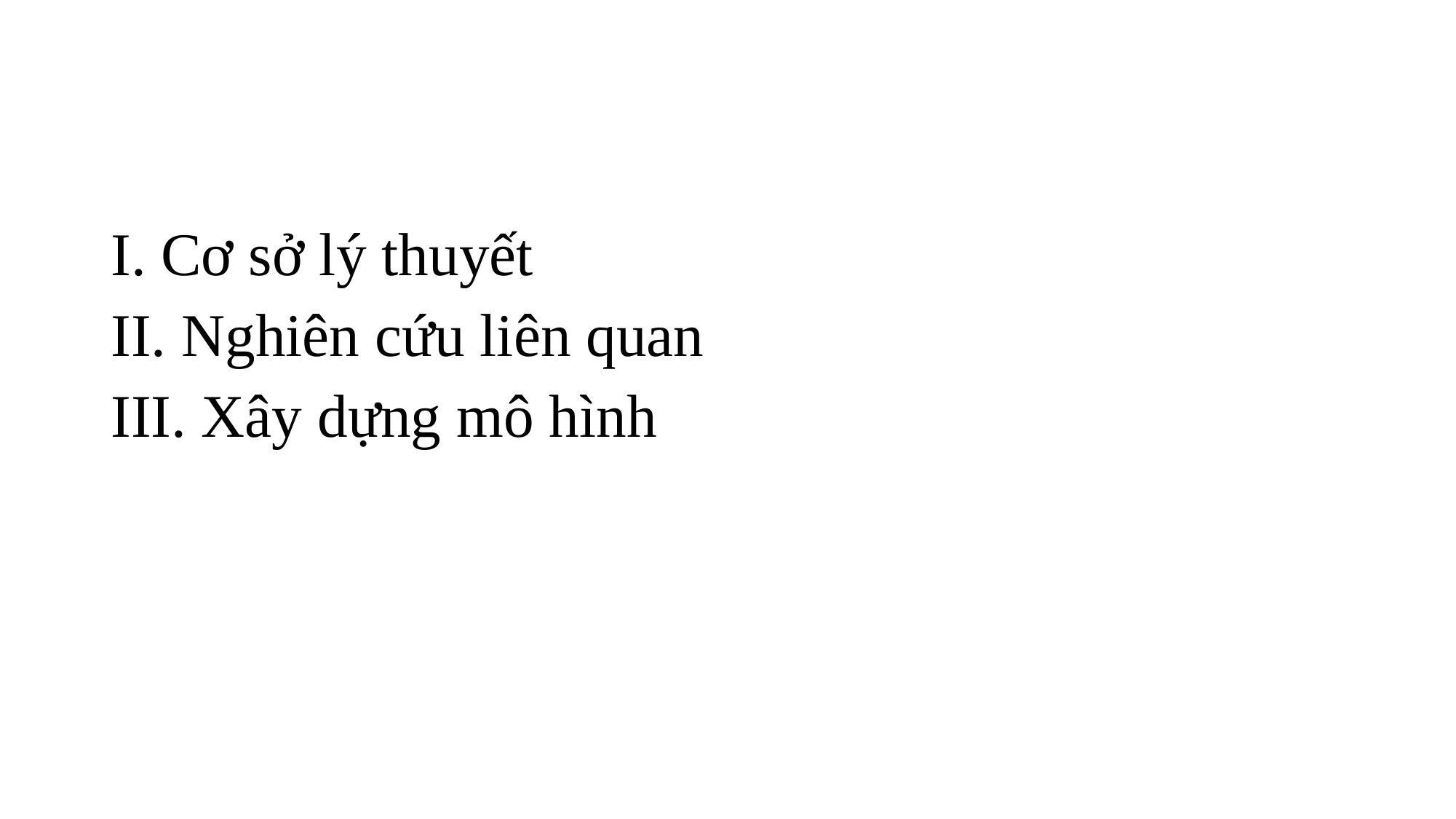

#
I. Cơ sở lý thuyết
II. Nghiên cứu liên quan
III. Xây dựng mô hình